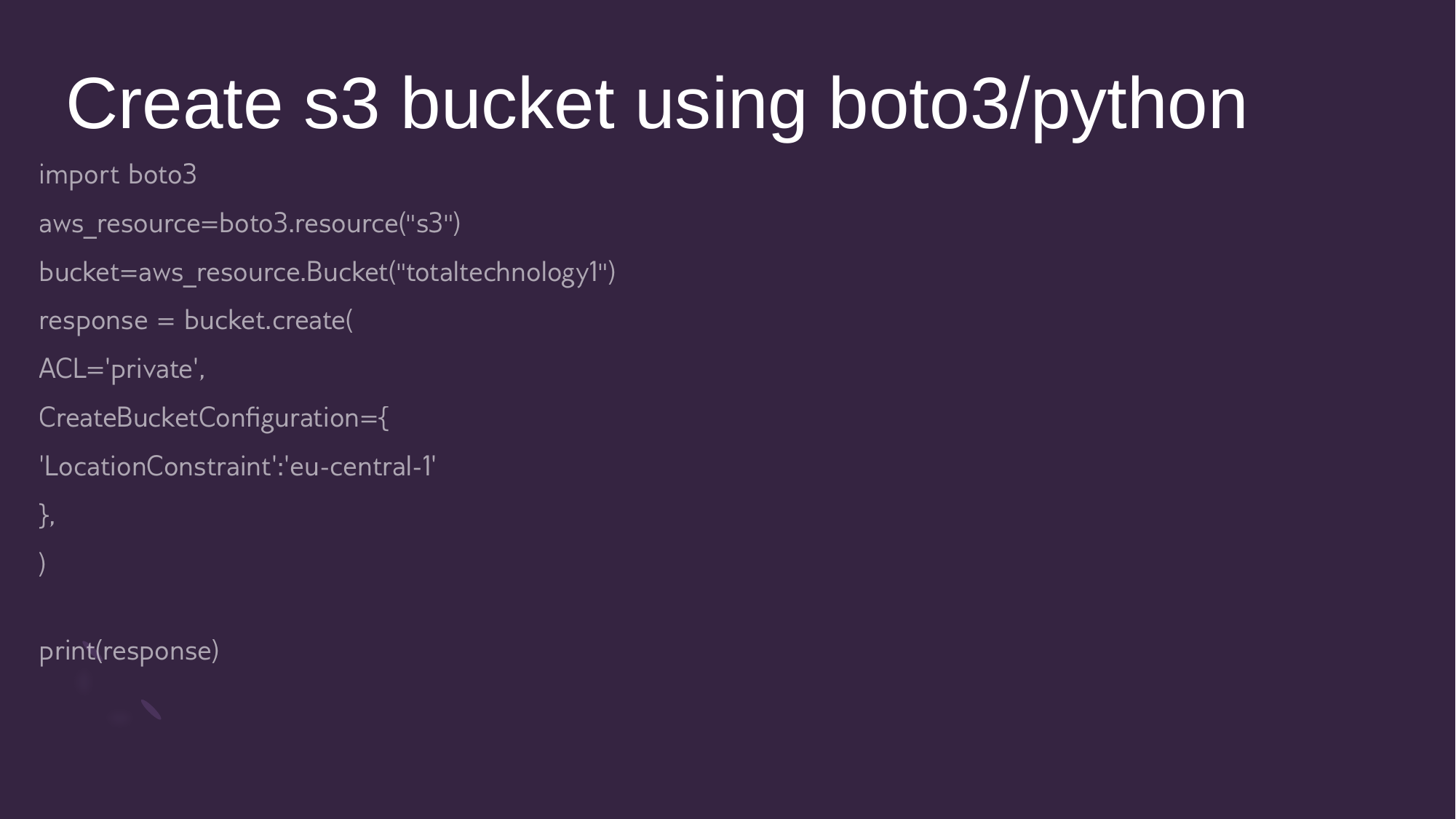

# Create s3 bucket using boto3/python
import boto3
aws_resource=boto3.resource("s3")
bucket=aws_resource.Bucket("totaltechnology1")
response = bucket.create(
ACL='private',
CreateBucketConfiguration={
'LocationConstraint':'eu-central-1'
},
)
print(response)